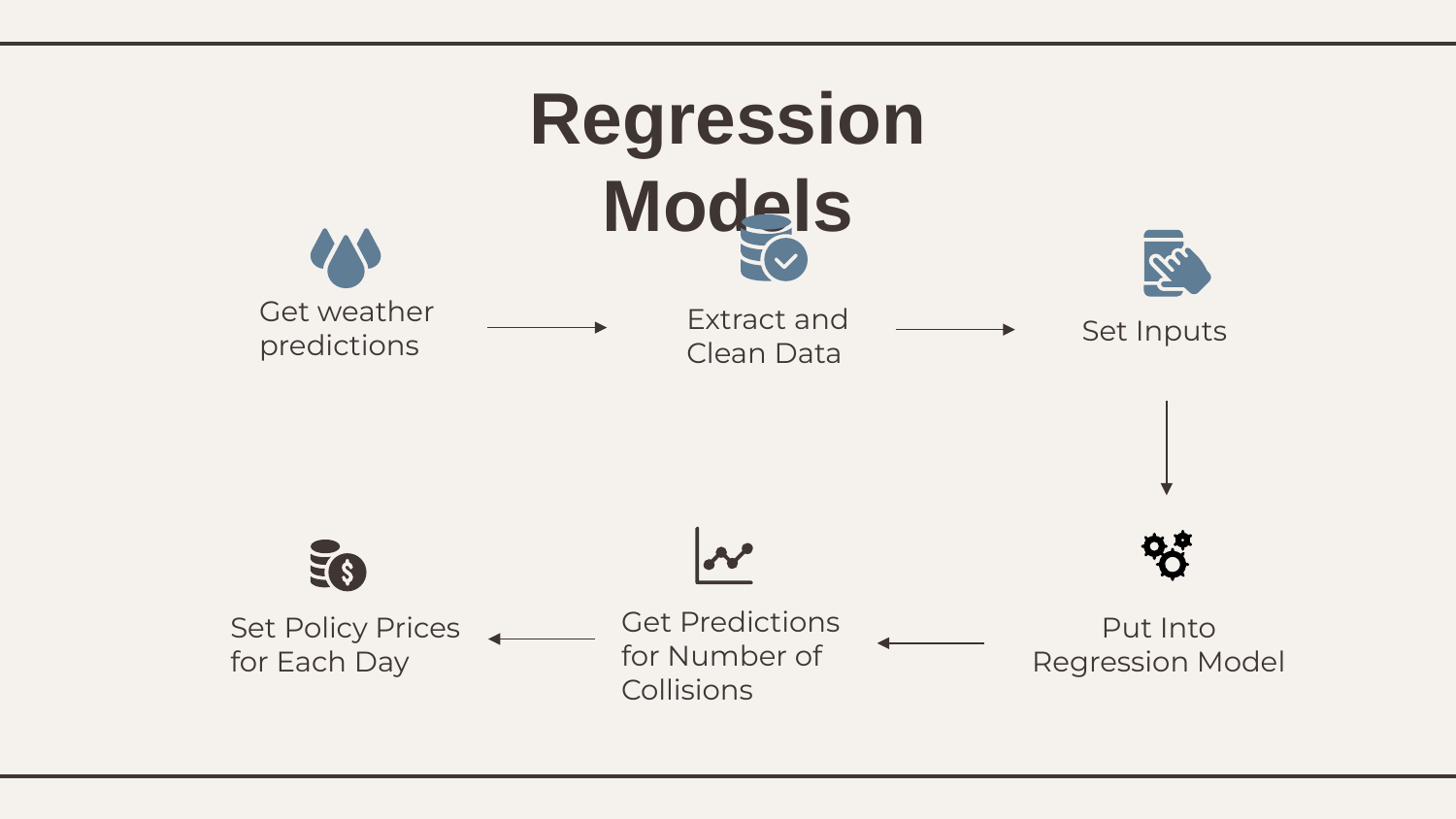

# Regression Models

Get weather predictions
Extract and Clean Data
Set Inputs

Set Policy Prices for Each Day
Put Into Regression Model
Get Predictions for Number of Collisions